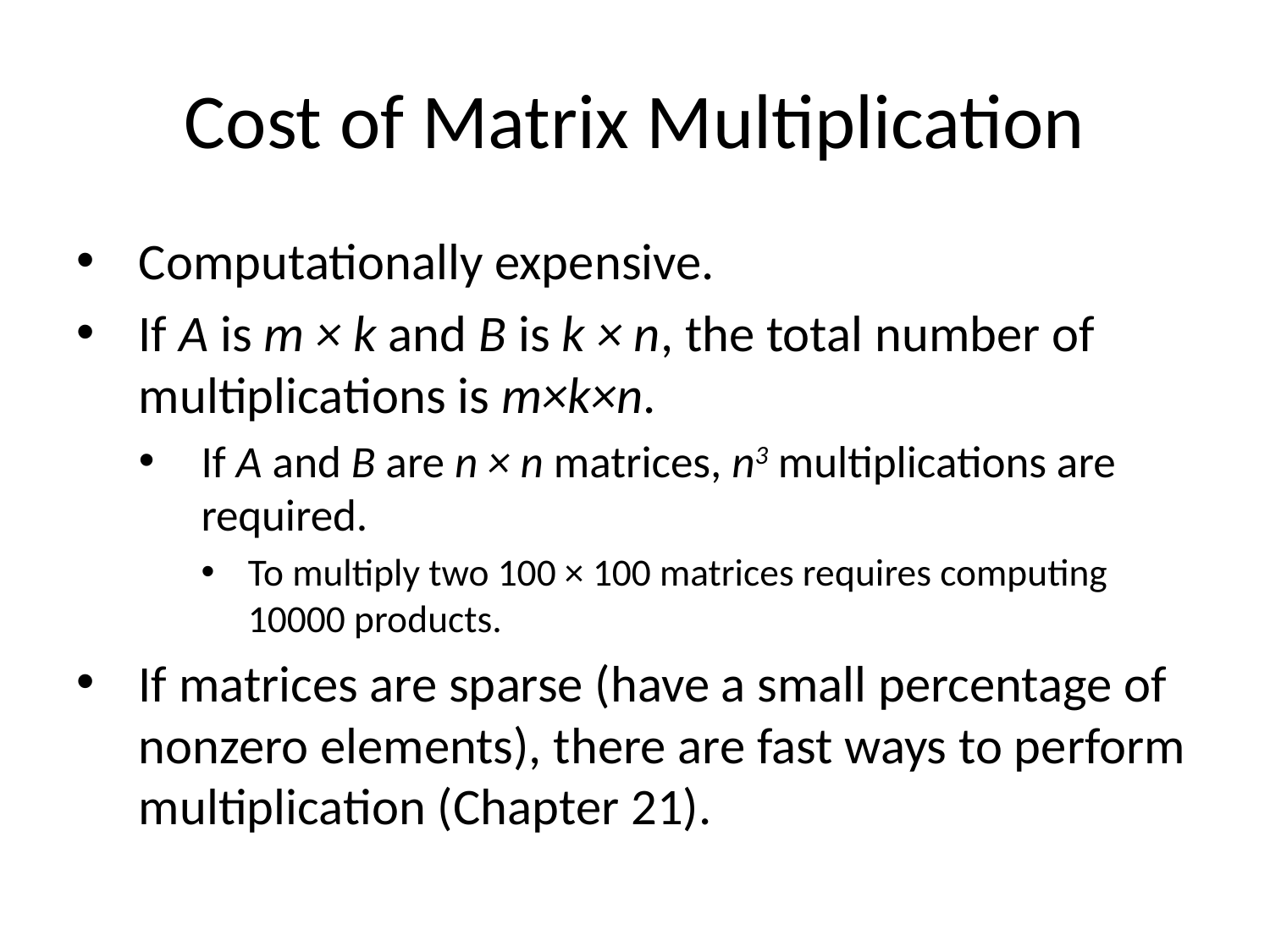

# Cost of Matrix Multiplication
Computationally expensive.
If A is m × k and B is k × n, the total number of multiplications is m×k×n.
If A and B are n × n matrices, n3 multiplications are required.
To multiply two 100 × 100 matrices requires computing 10000 products.
If matrices are sparse (have a small percentage of nonzero elements), there are fast ways to perform multiplication (Chapter 21).